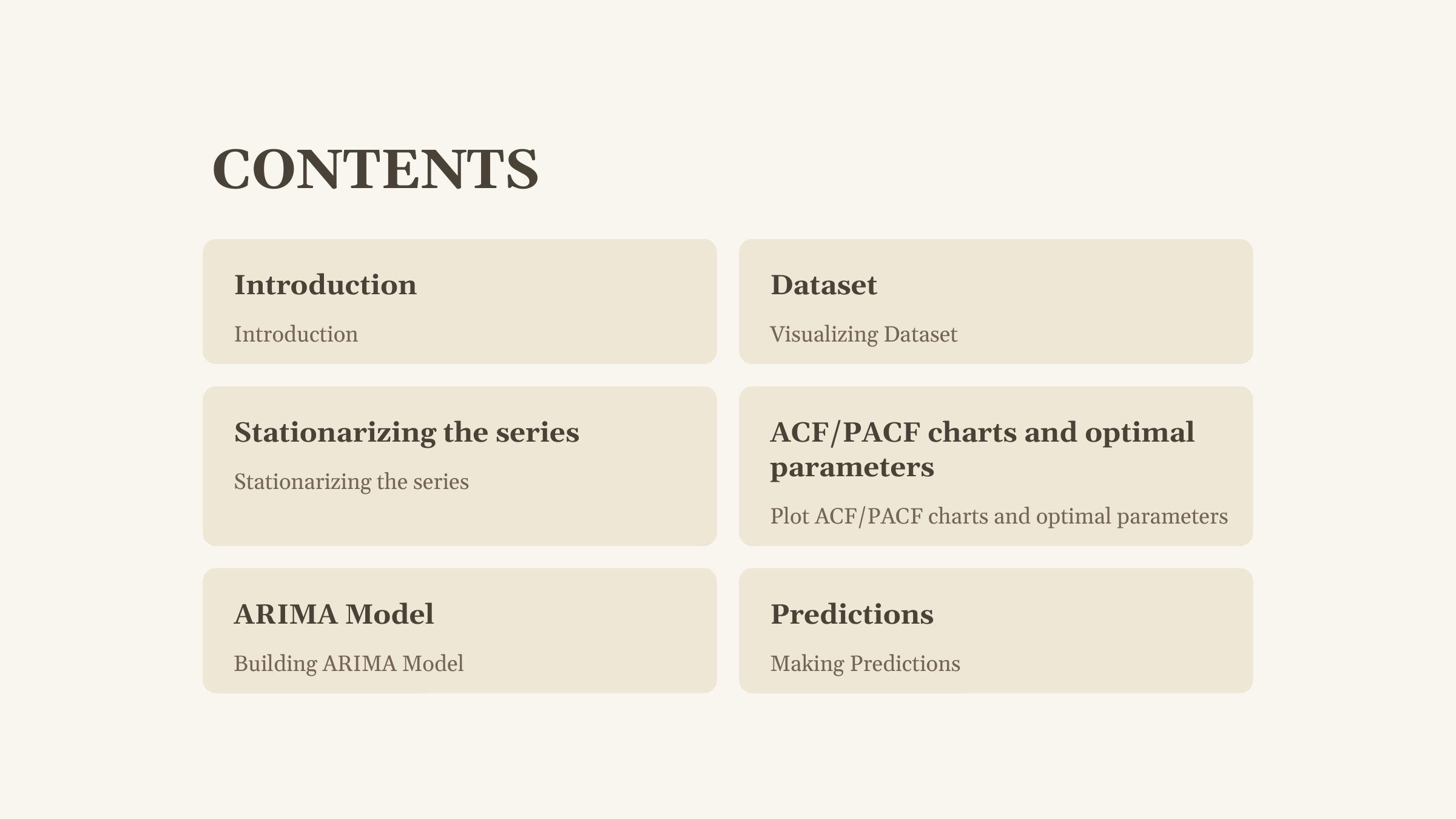

CONTENTS

Introduction
Dataset
Introduction
Visualizing Dataset

Stationarizing the series
ACF/PACF charts and optimal parameters
Stationarizing the series
Plot ACF/PACF charts and optimal parameters

ARIMA Model
Predictions
Building ARIMA Model
Making Predictions